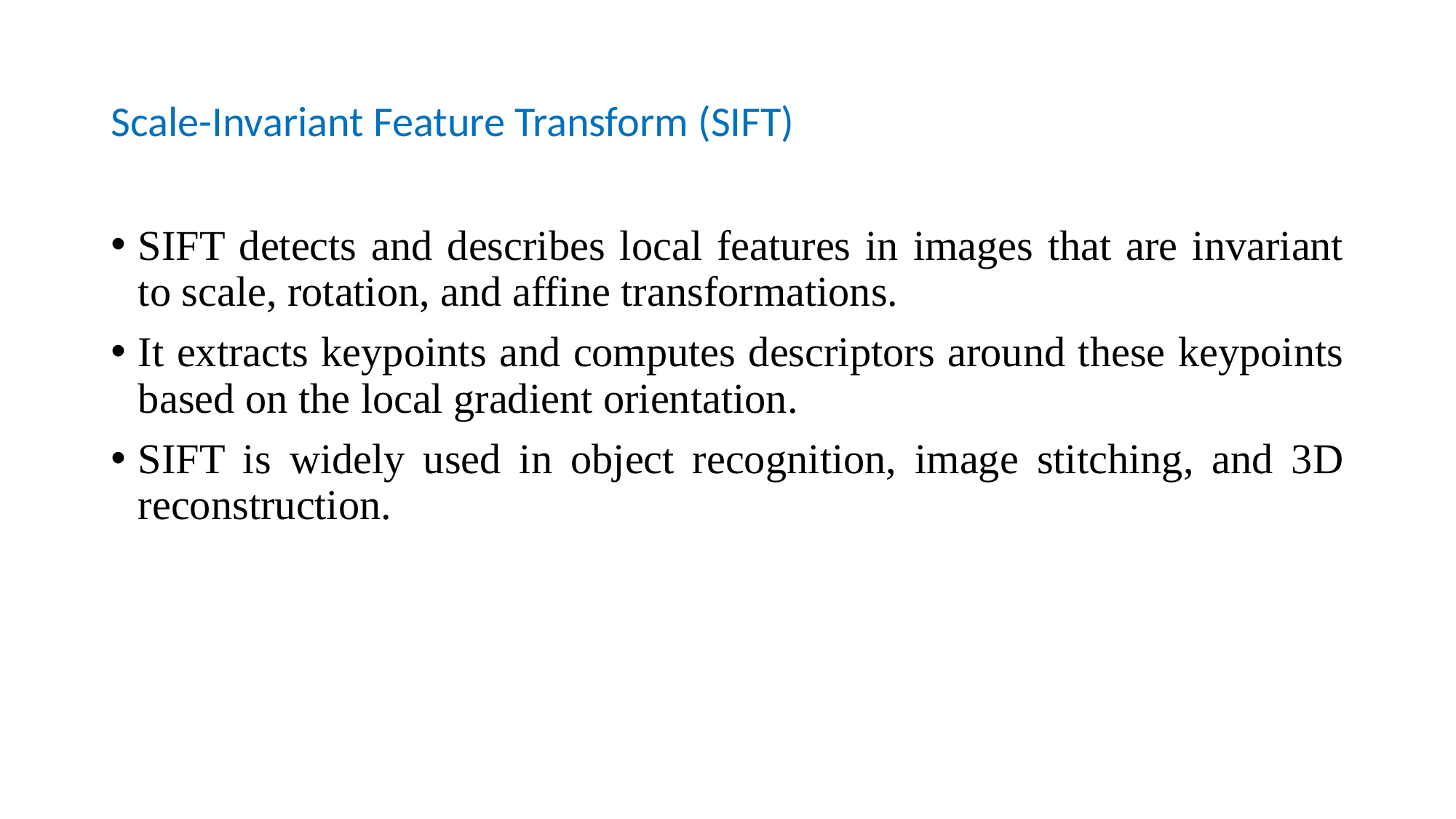

# Scale-Invariant Feature Transform (SIFT)
SIFT detects and describes local features in images that are invariant to scale, rotation, and affine transformations.
It extracts keypoints and computes descriptors around these keypoints based on the local gradient orientation.
SIFT is widely used in object recognition, image stitching, and 3D reconstruction.